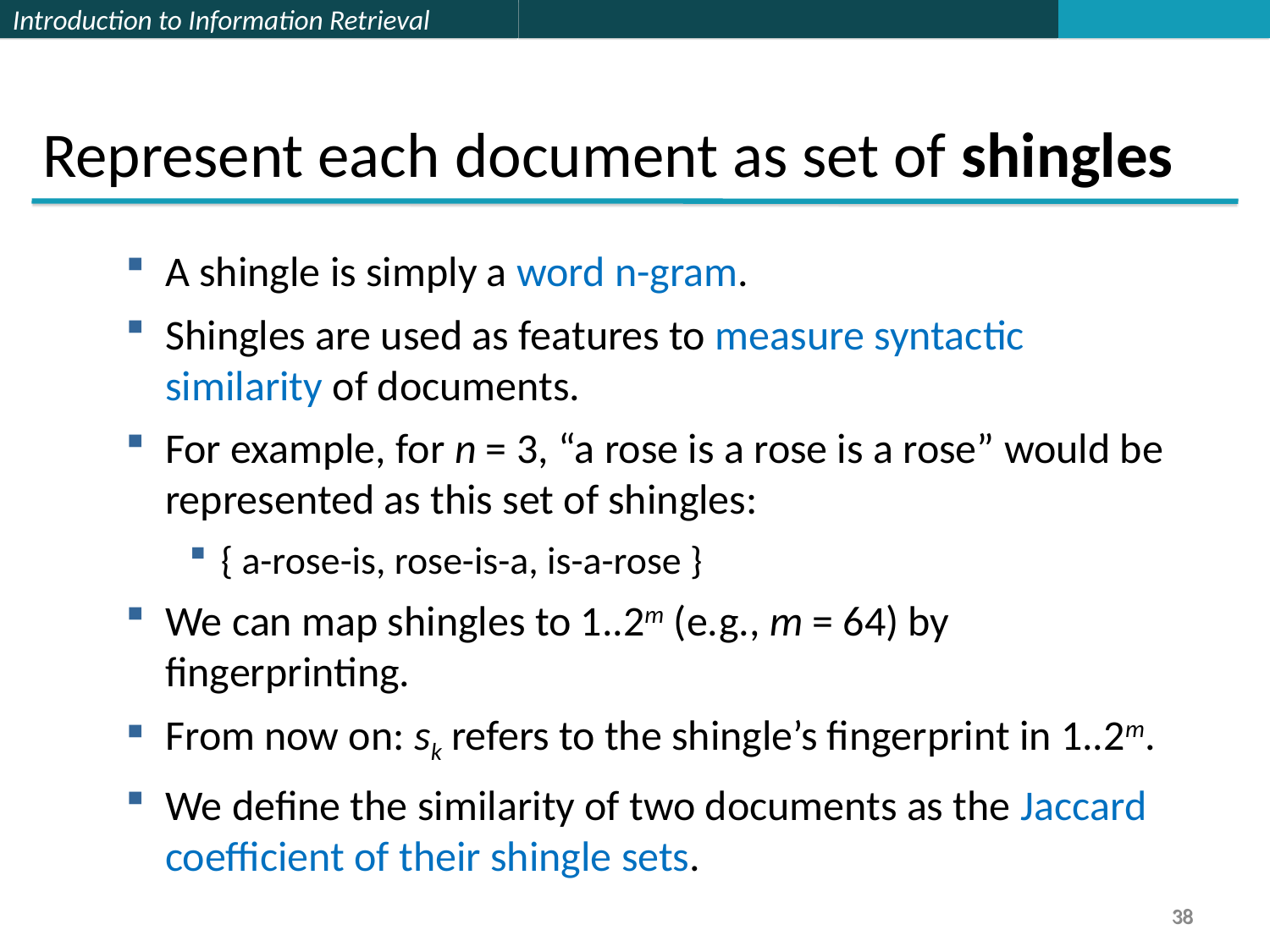

Represent each document as set of shingles
A shingle is simply a word n-gram.
Shingles are used as features to measure syntactic similarity of documents.
For example, for n = 3, “a rose is a rose is a rose” would be represented as this set of shingles:
{ a-rose-is, rose-is-a, is-a-rose }
We can map shingles to 1..2m (e.g., m = 64) by fingerprinting.
From now on: sk refers to the shingle’s fingerprint in 1..2m.
We define the similarity of two documents as the Jaccard coefficient of their shingle sets.
38
38